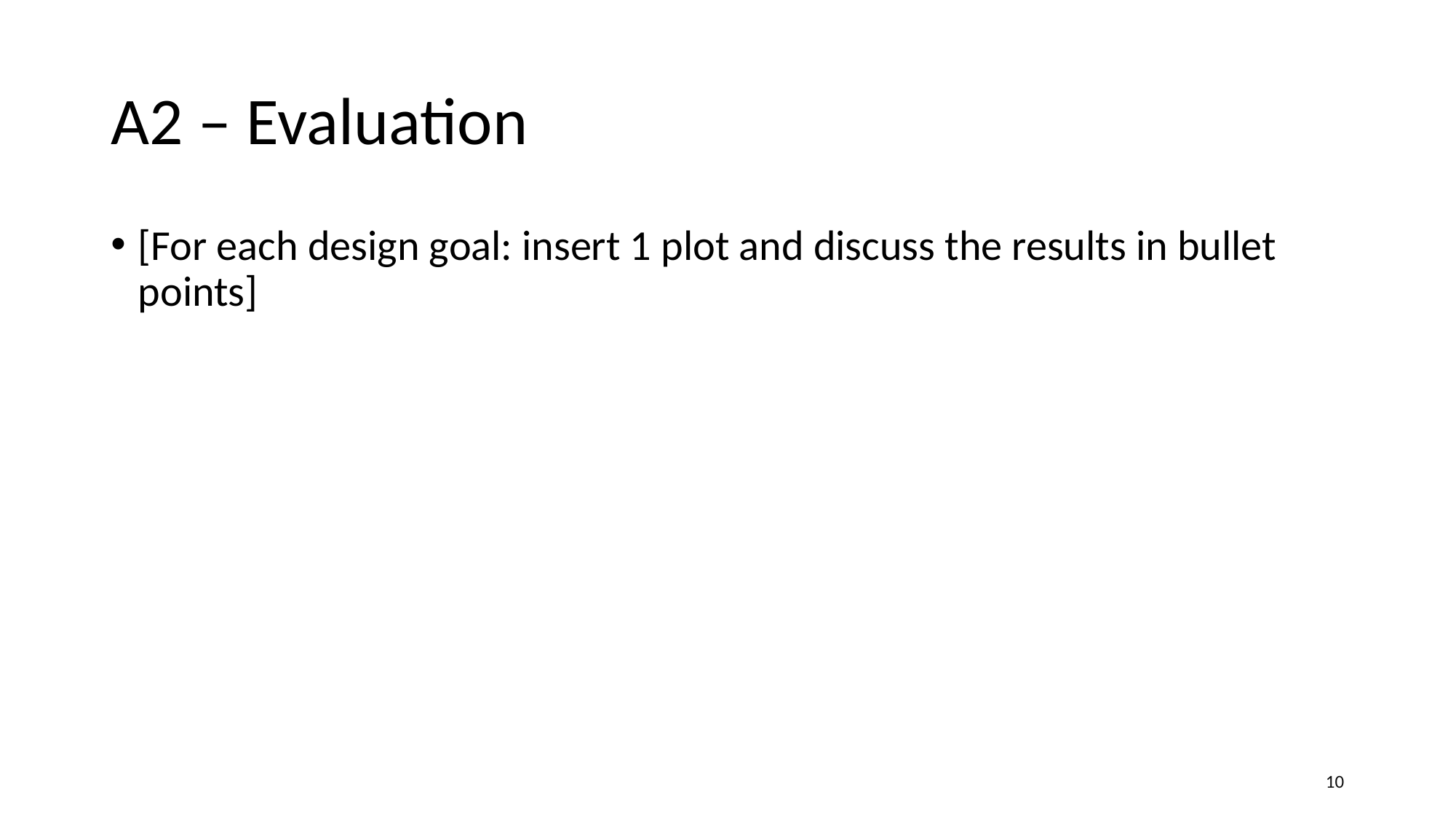

# A2 – Evaluation
[For each design goal: insert 1 plot and discuss the results in bullet points]
10